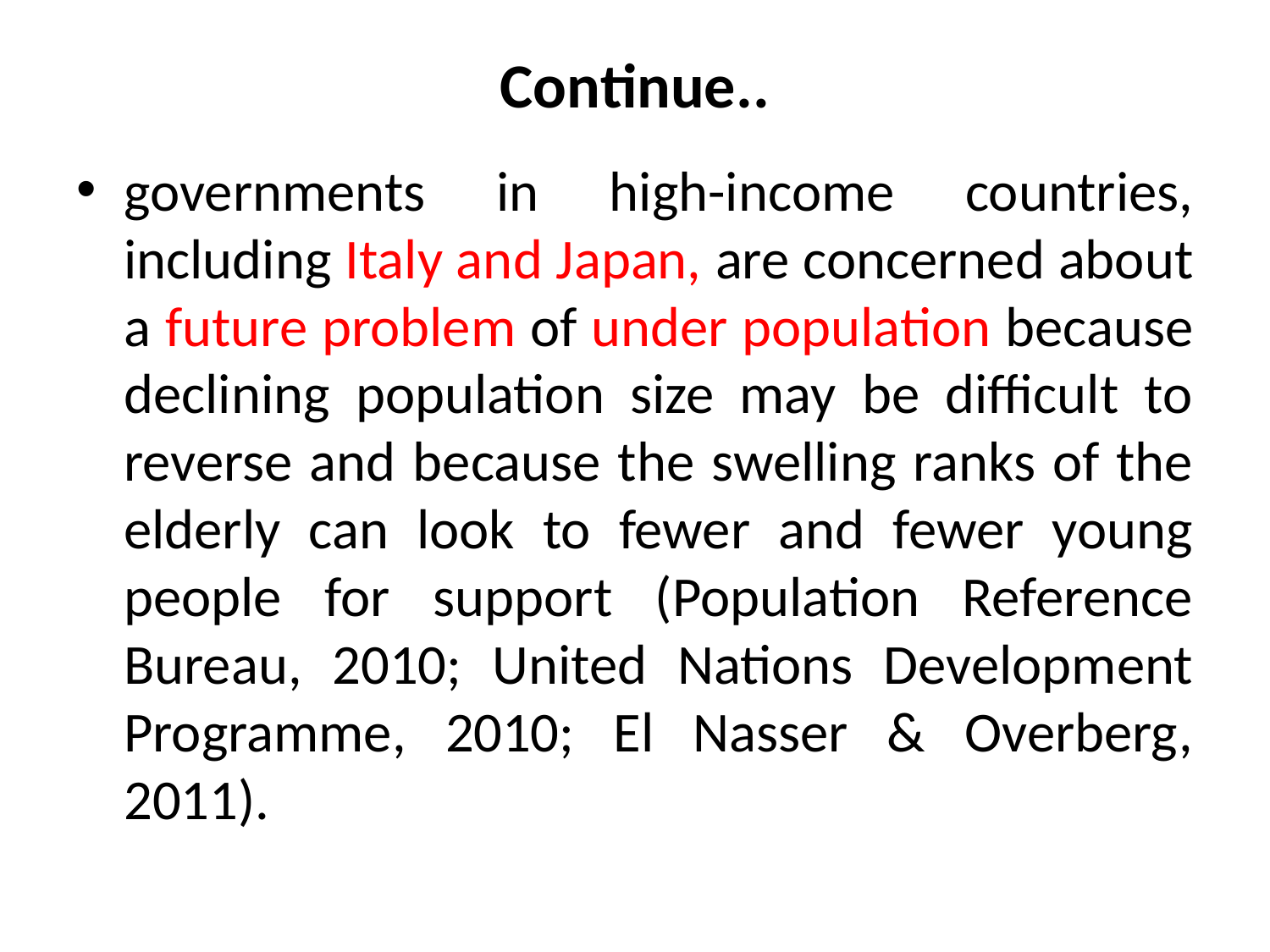

# Continue..
governments in high-income countries, including Italy and Japan, are concerned about a future problem of under population because declining population size may be difficult to reverse and because the swelling ranks of the elderly can look to fewer and fewer young people for support (Population Reference Bureau, 2010; United Nations Development Programme, 2010; El Nasser & Overberg, 2011).